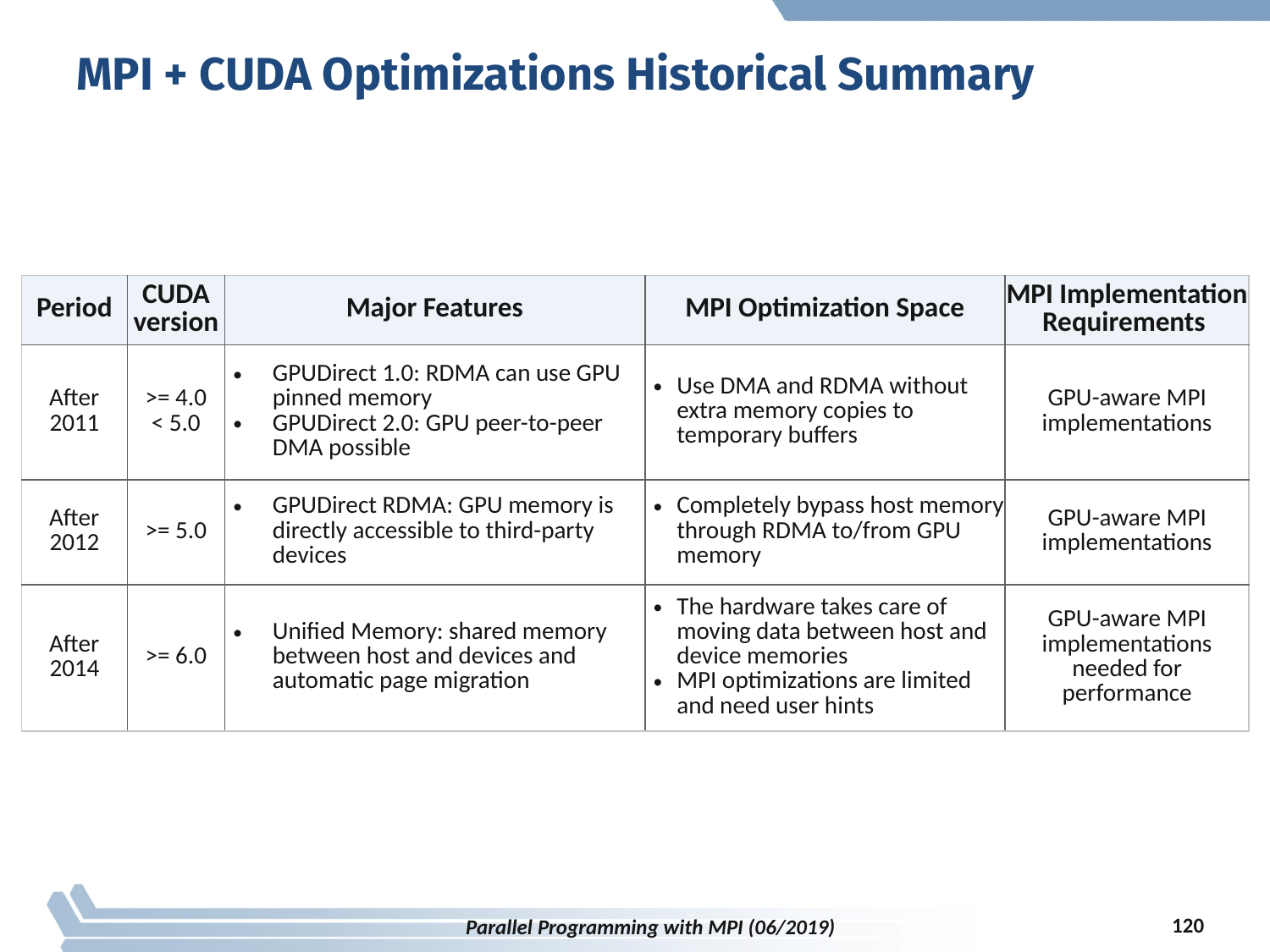

# MPI + CUDA Optimizations Historical Summary
| Period | CUDA version | Major Features | MPI Optimization Space | MPI Implementation Requirements |
| --- | --- | --- | --- | --- |
| After 2011 | >= 4.0 < 5.0 | GPUDirect 1.0: RDMA can use GPU pinned memory GPUDirect 2.0: GPU peer-to-peer DMA possible | Use DMA and RDMA without extra memory copies to temporary buffers | GPU-aware MPI implementations |
| After 2012 | >= 5.0 | GPUDirect RDMA: GPU memory is directly accessible to third-party devices | Completely bypass host memory through RDMA to/from GPU memory | GPU-aware MPI implementations |
| After 2014 | >= 6.0 | Unified Memory: shared memory between host and devices and automatic page migration | The hardware takes care of moving data between host and device memories MPI optimizations are limited and need user hints | GPU-aware MPI implementations needed for performance |
120
Parallel Programming with MPI (06/2019)